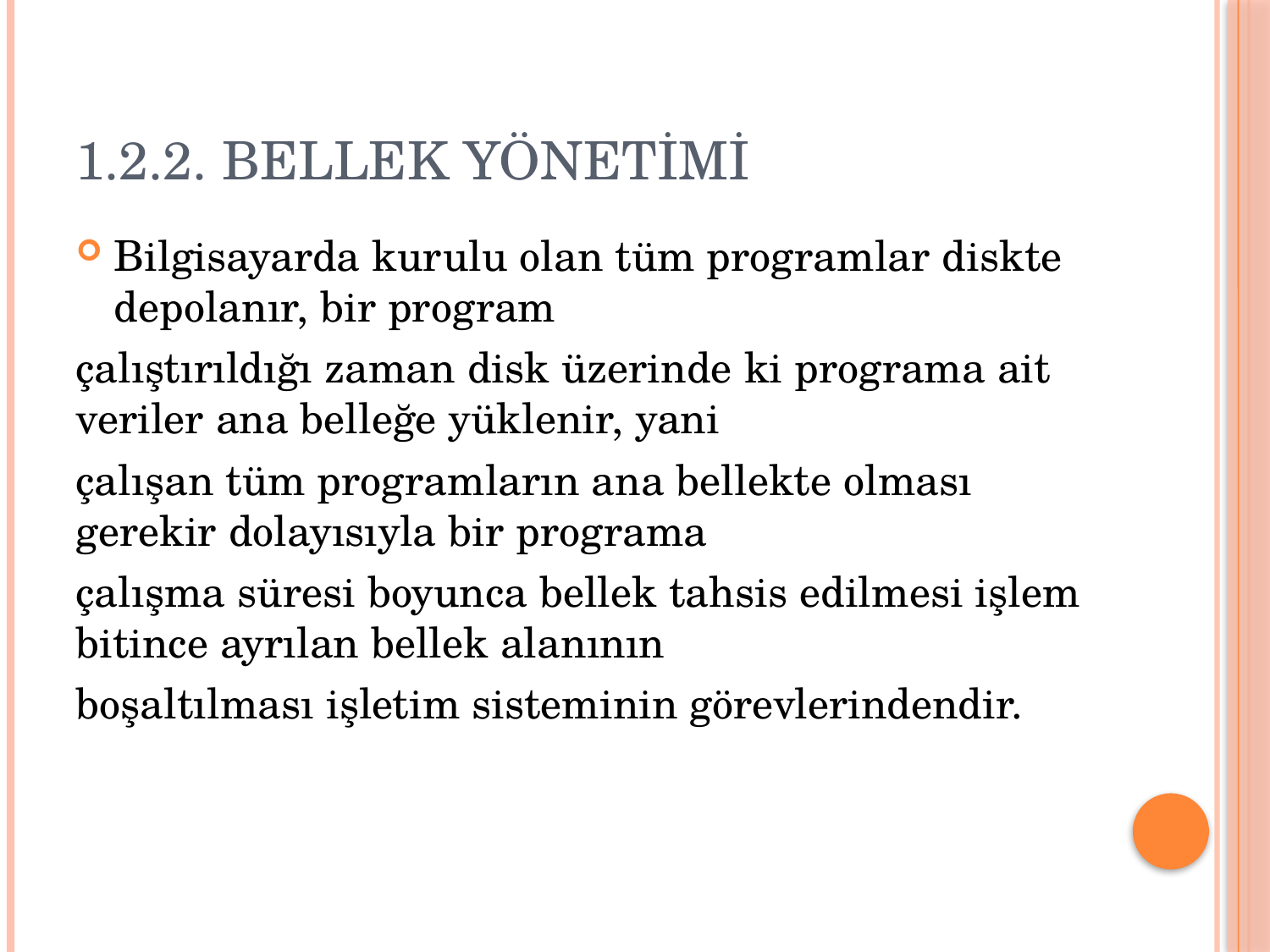

# 1.2.2. Bellek Yönetimi
Bilgisayarda kurulu olan tüm programlar diskte depolanır, bir program
çalıştırıldığı zaman disk üzerinde ki programa ait veriler ana belleğe yüklenir, yani
çalışan tüm programların ana bellekte olması gerekir dolayısıyla bir programa
çalışma süresi boyunca bellek tahsis edilmesi işlem bitince ayrılan bellek alanının
boşaltılması işletim sisteminin görevlerindendir.